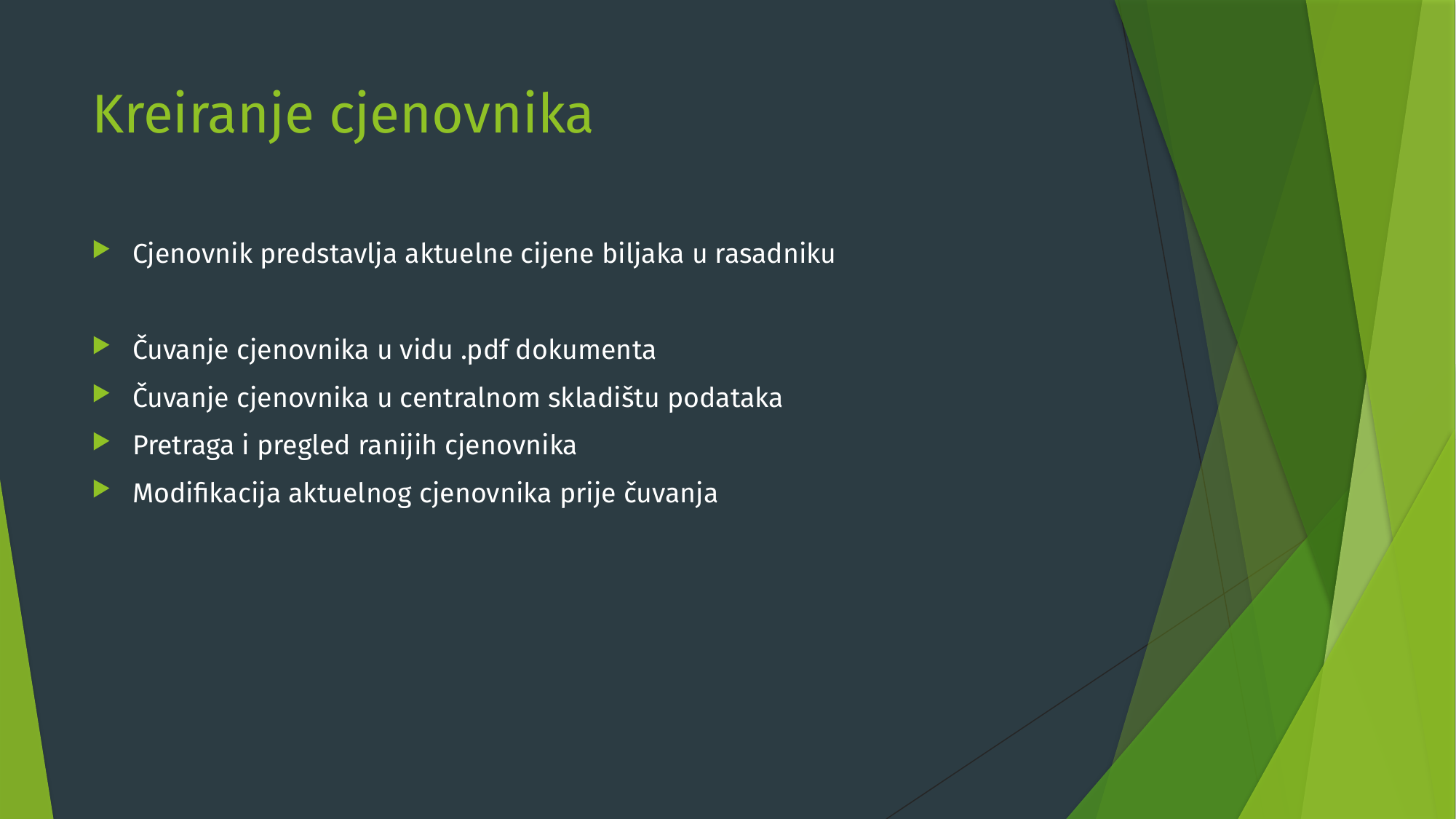

# Kreiranje cjenovnika
Cjenovnik predstavlja aktuelne cijene biljaka u rasadniku

Čuvanje cjenovnika u vidu .pdf dokumenta
Čuvanje cjenovnika u centralnom skladištu podataka
Pretraga i pregled ranijih cjenovnika
Modifikacija aktuelnog cjenovnika prije čuvanja